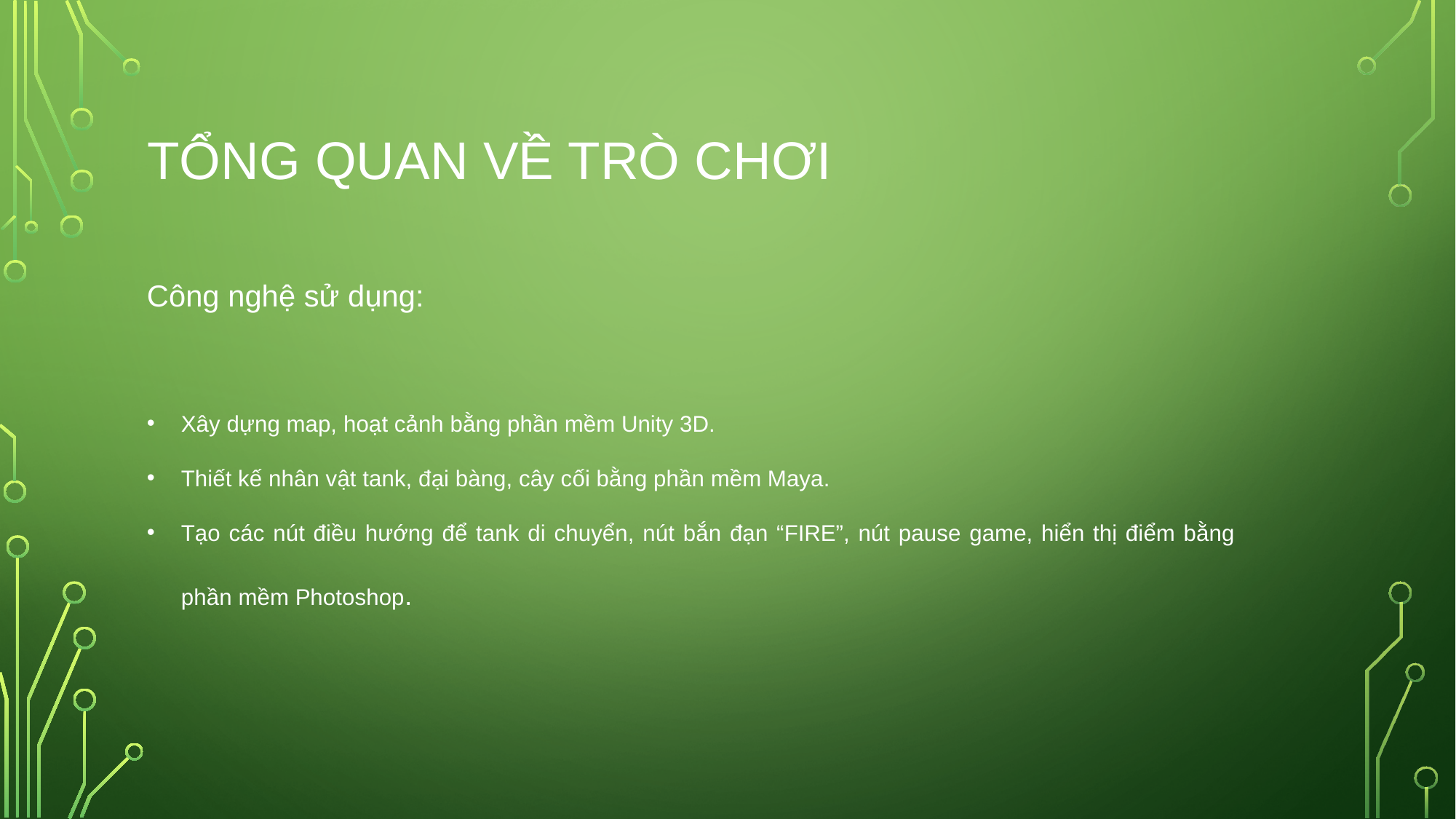

# Tổng quan về trò chơi
Công nghệ sử dụng:

Xây dựng map, hoạt cảnh bằng phần mềm Unity 3D.
Thiết kế nhân vật tank, đại bàng, cây cối bằng phần mềm Maya.
Tạo các nút điều hướng để tank di chuyển, nút bắn đạn “FIRE”, nút pause game, hiển thị điểm bằng phần mềm Photoshop.